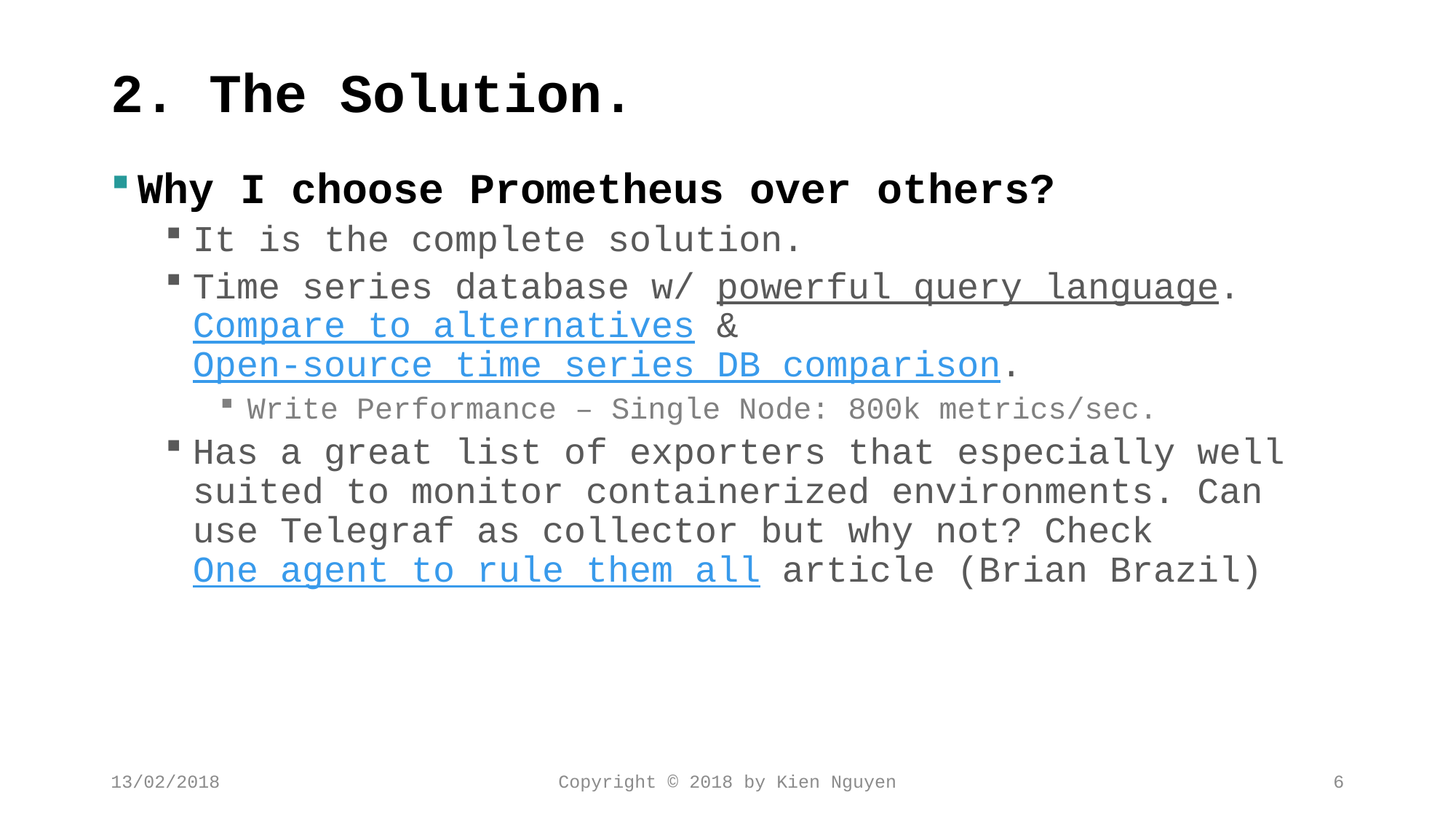

# 2. The Solution.
Why I choose Prometheus over others?
It is the complete solution.
Time series database w/ powerful query language. Compare to alternatives & Open-source time series DB comparison.
Write Performance – Single Node: 800k metrics/sec.
Has a great list of exporters that especially well suited to monitor containerized environments. Can use Telegraf as collector but why not? Check One agent to rule them all article (Brian Brazil)
13/02/2018
Copyright © 2018 by Kien Nguyen
6